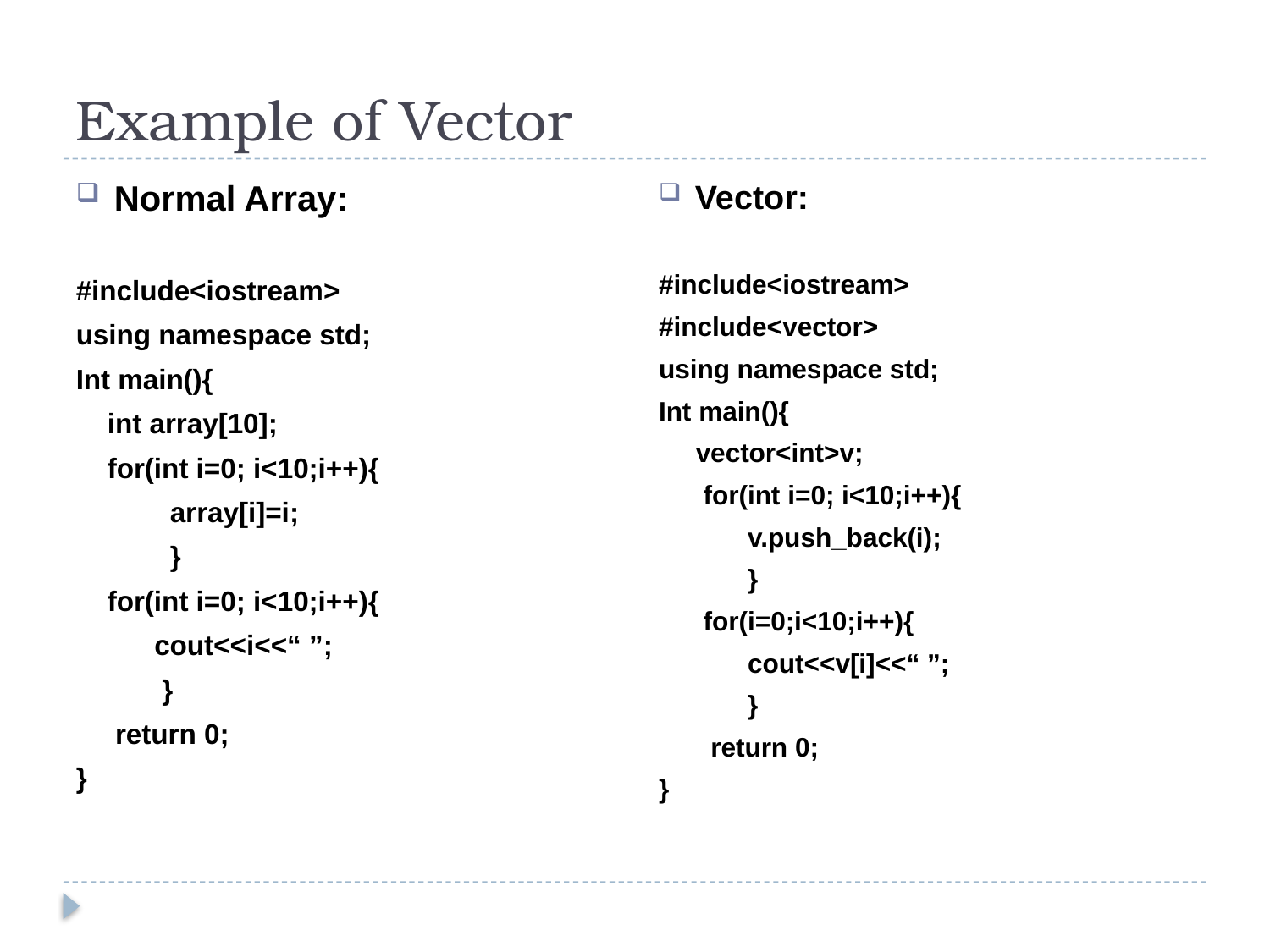

# Example of Vector
Normal Array:

#include<iostream>
using namespace std;
Int main(){
    int array[10];
    for(int i=0; i<10;i++){
            array[i]=i;
            }
    for(int i=0; i<10;i++){
          cout<<i<<“ ”;
           }
     return 0;
}
Vector:

#include<iostream>
#include<vector>
using namespace std;
Int main(){
     vector<int>v;
      for(int i=0; i<10;i++){
            v.push_back(i);
            }
      for(i=0;i<10;i++){
            cout<<v[i]<<“ ”;
            }
       return 0;
}